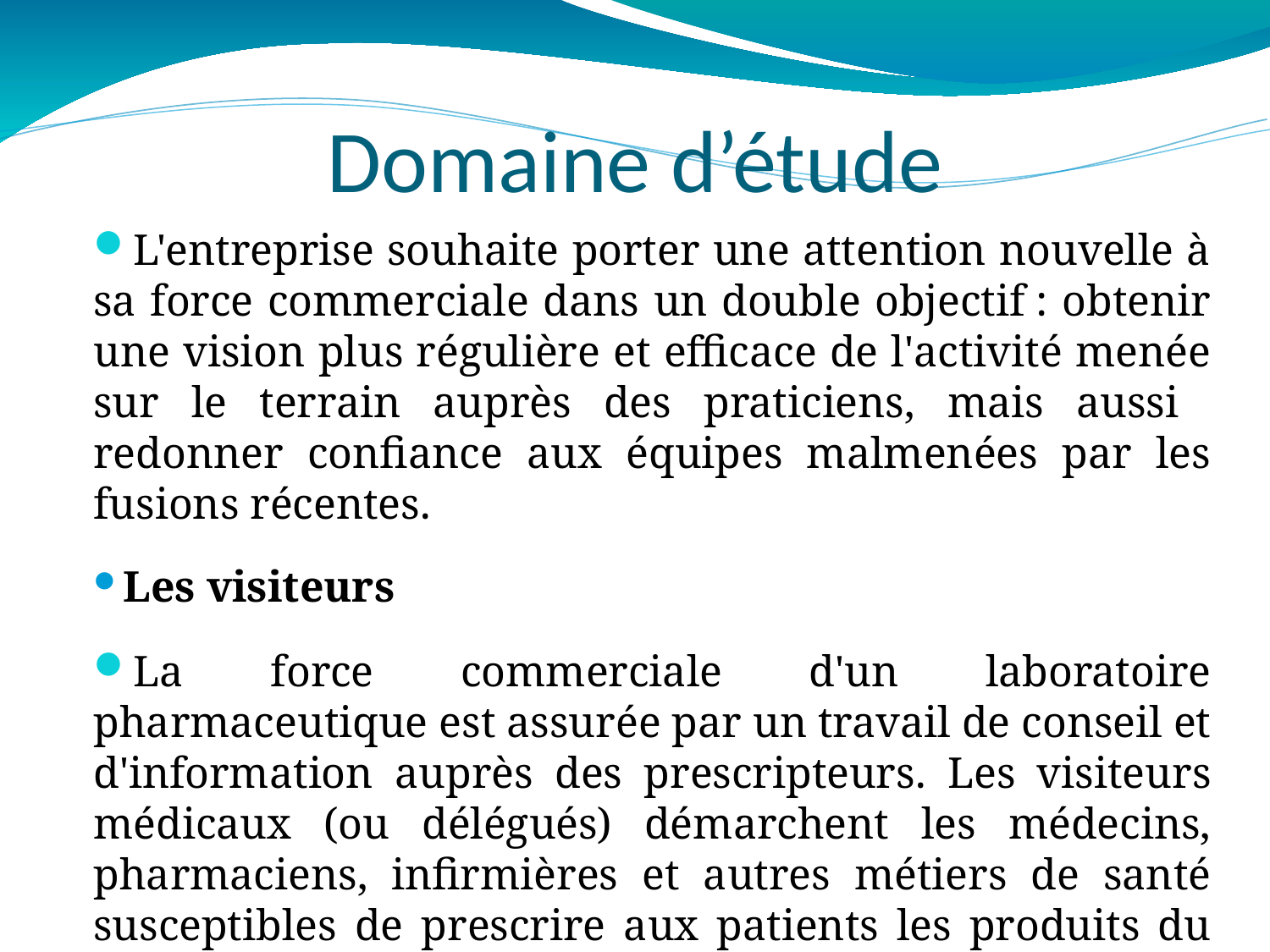

Domaine d’étude
L'entreprise souhaite porter une attention nouvelle à sa force commerciale dans un double objectif : obtenir une vision plus régulière et efficace de l'activité menée sur le terrain auprès des praticiens, mais aussi  redonner confiance aux équipes malmenées par les fusions récentes.
Les visiteurs
La force commerciale d'un laboratoire pharmaceutique est assurée par un travail de conseil et d'information auprès des prescripteurs. Les visiteurs médicaux (ou délégués) démarchent les médecins, pharmaciens, infirmières et autres métiers de santé susceptibles de prescrire aux patients les produits du laboratoire.